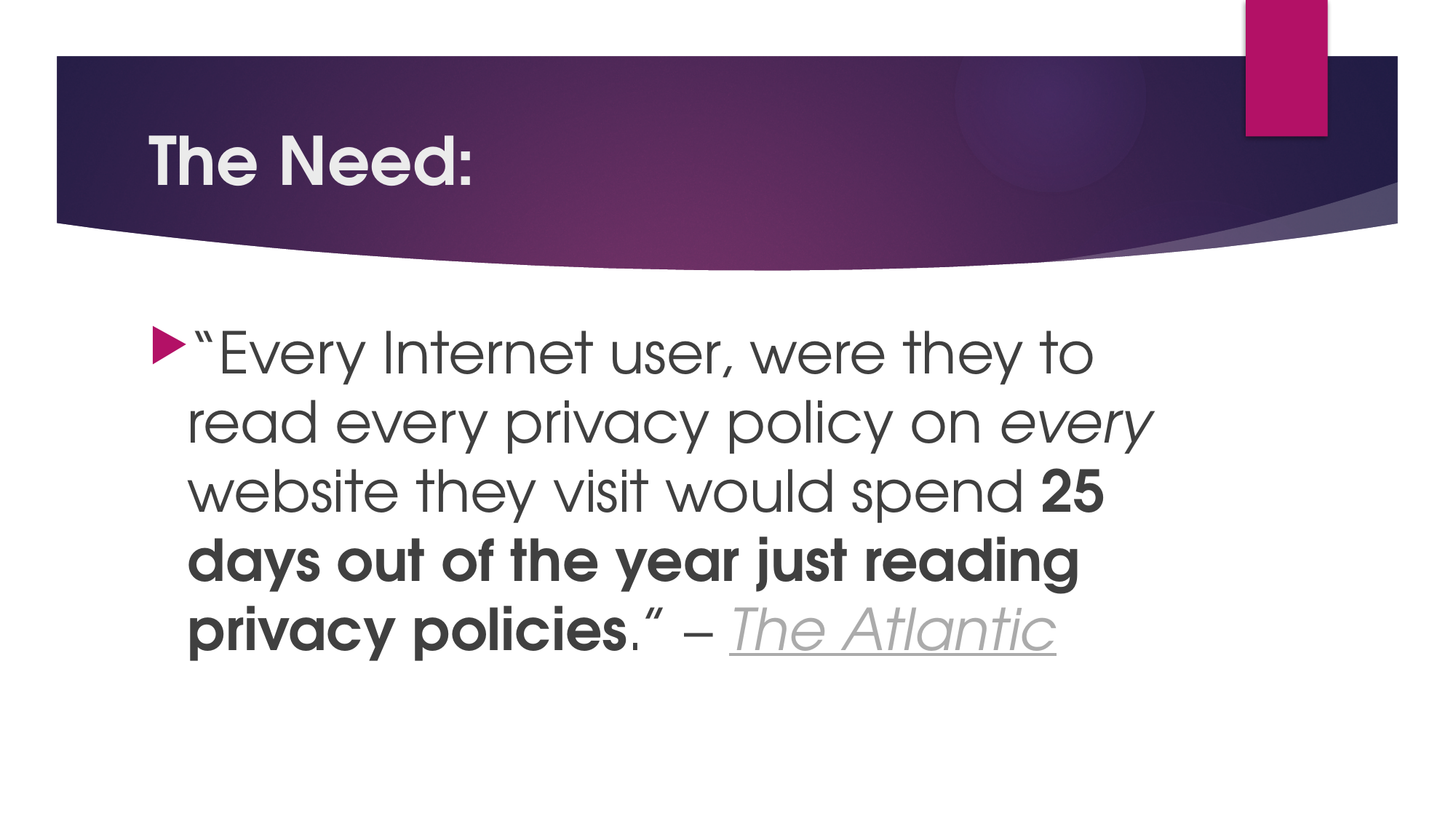

# The Need:
“Every Internet user, were they to read every privacy policy on every website they visit would spend 25 days out of the year just reading privacy policies.” – The Atlantic